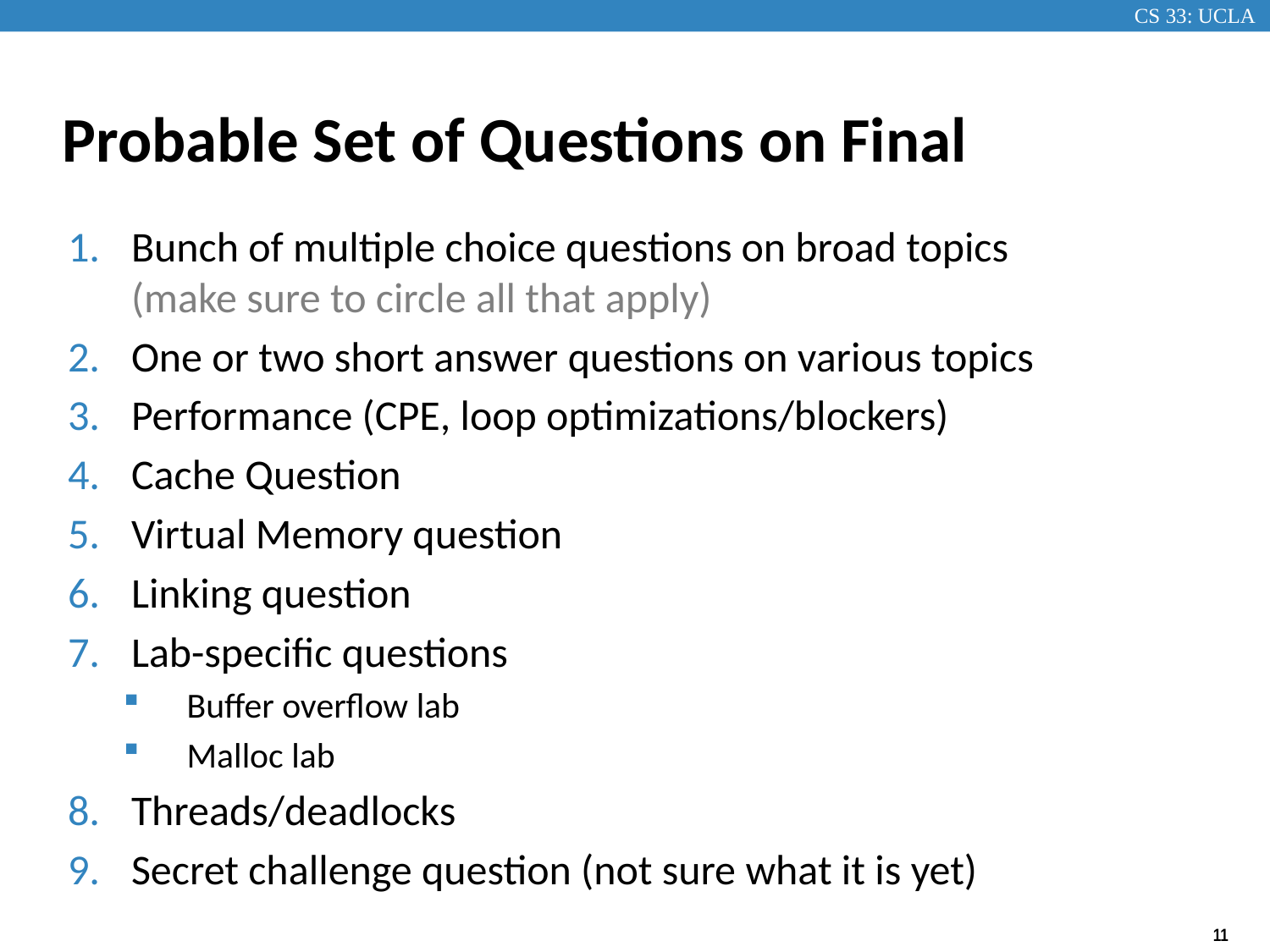

# Probable Set of Questions on Final
Bunch of multiple choice questions on broad topics
(make sure to circle all that apply)
One or two short answer questions on various topics
Performance (CPE, loop optimizations/blockers)
Cache Question
Virtual Memory question
Linking question
Lab-specific questions
Buffer overflow lab
Malloc lab
Threads/deadlocks
Secret challenge question (not sure what it is yet)